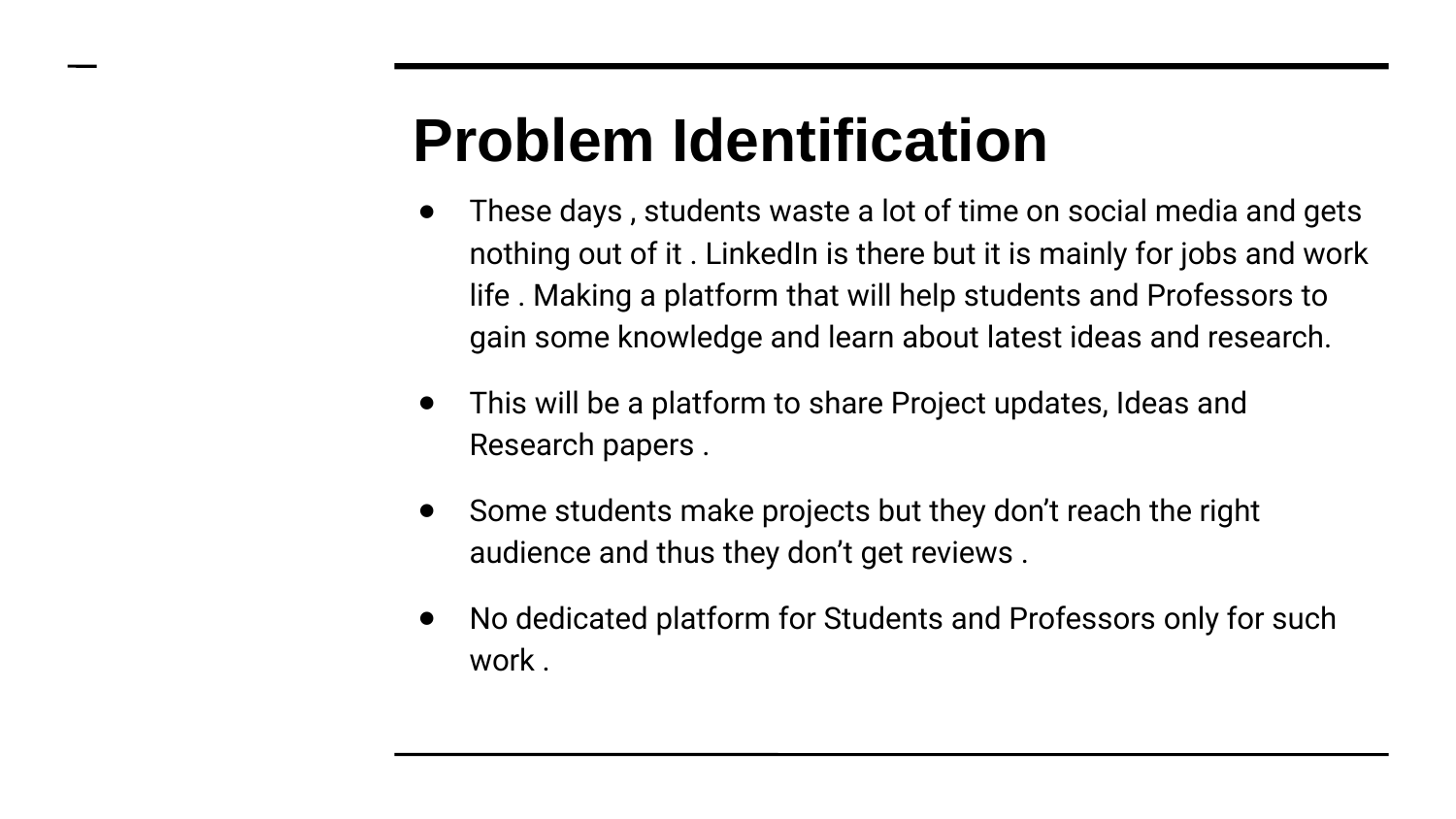

Problem Identification
These days , students waste a lot of time on social media and gets nothing out of it . LinkedIn is there but it is mainly for jobs and work life . Making a platform that will help students and Professors to gain some knowledge and learn about latest ideas and research.
This will be a platform to share Project updates, Ideas and Research papers .
Some students make projects but they don’t reach the right audience and thus they don’t get reviews .
No dedicated platform for Students and Professors only for such work .